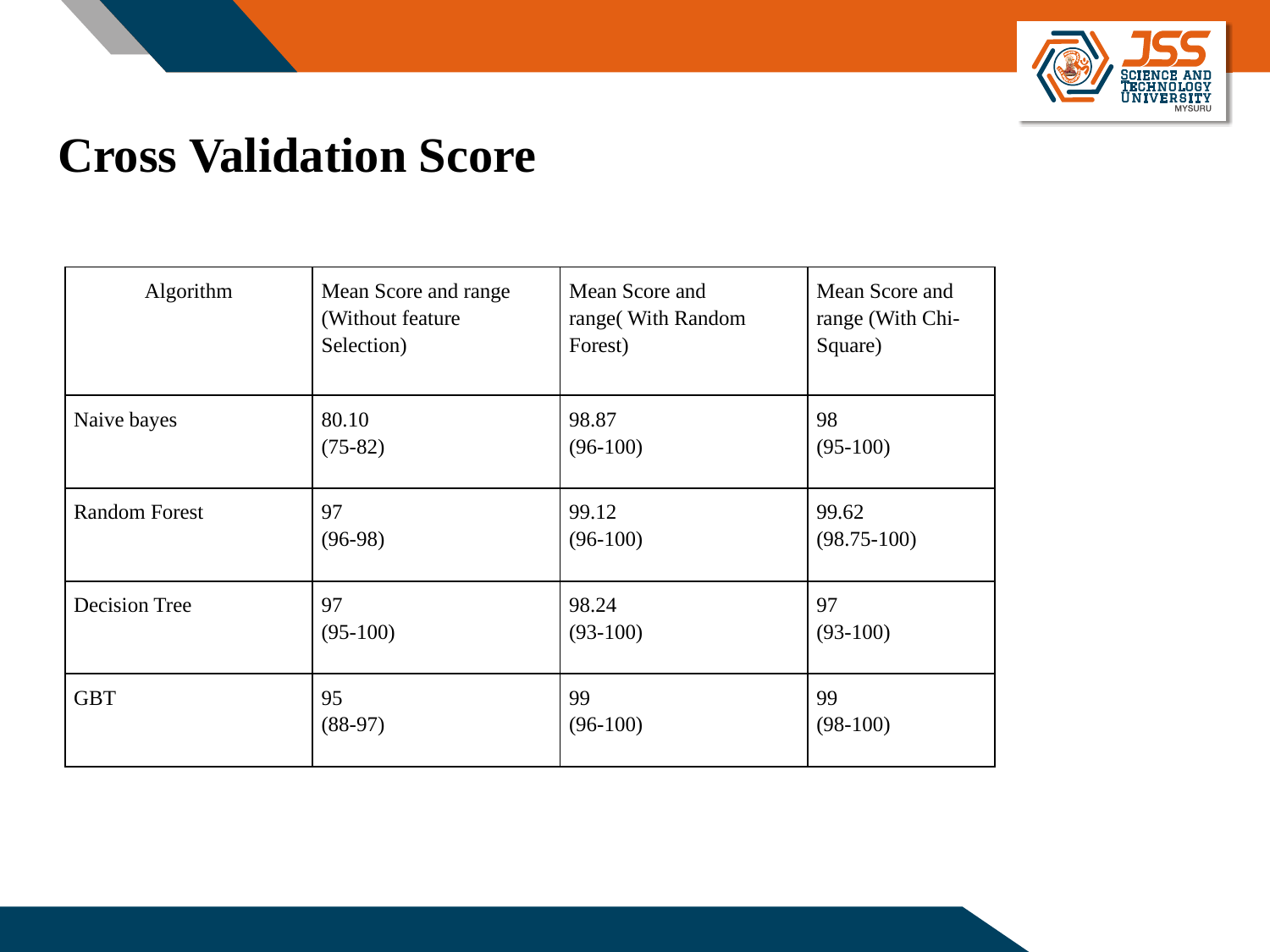

Cross Validation Score

| Algorithm | Mean Score and range (Without feature Selection) | Mean Score and range( With Random Forest) | Mean Score and range (With Chi-Square) |
| --- | --- | --- | --- |
| Naive bayes | 80.10 (75-82) | 98.87 (96-100) | 98 (95-100) |
| Random Forest | 97 (96-98) | 99.12 (96-100) | 99.62 (98.75-100) |
| Decision Tree | 97 (95-100) | 98.24 (93-100) | 97 (93-100) |
| GBT | 95 (88-97) | 99 (96-100) | 99 (98-100) |